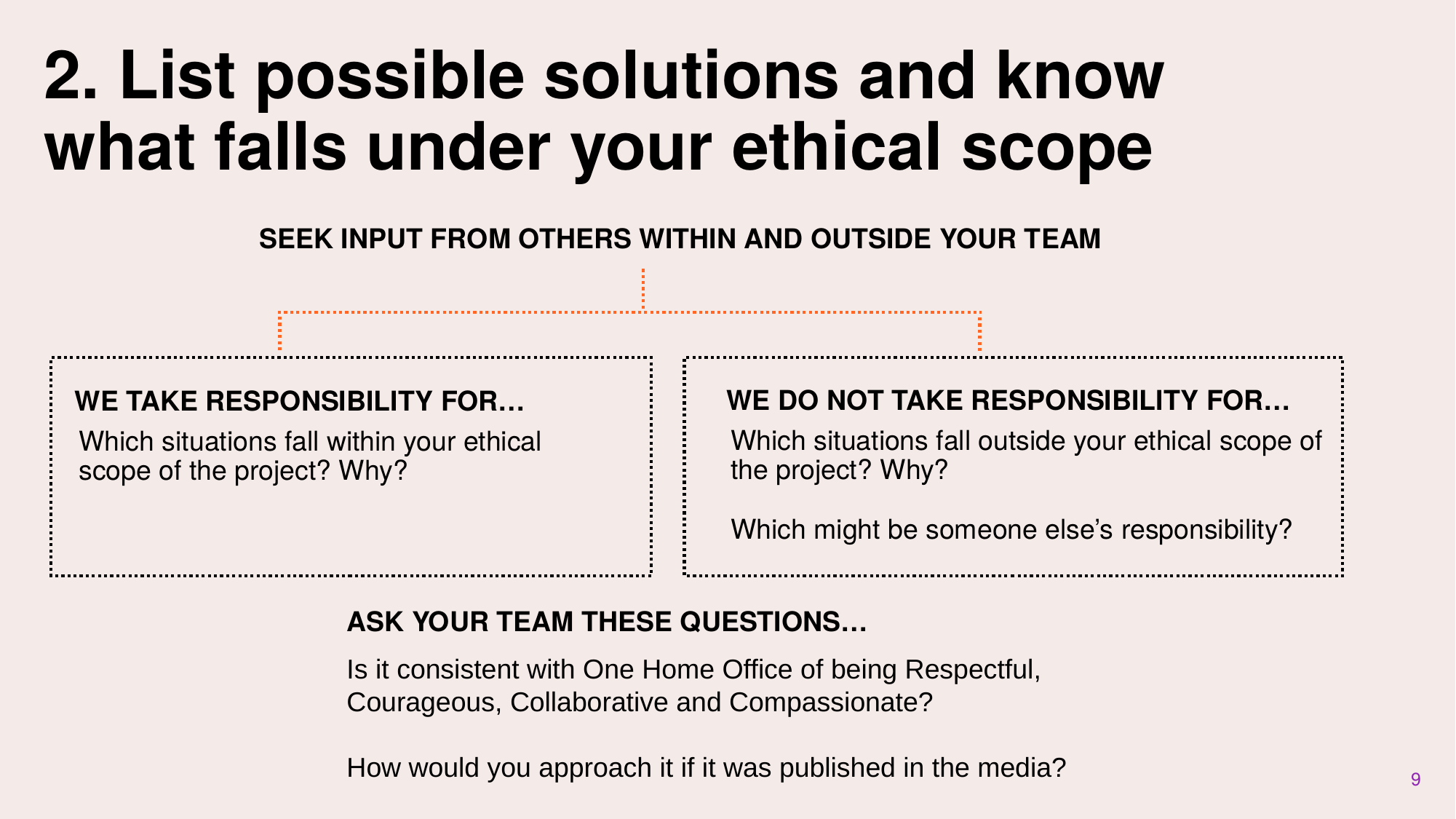

2. List possible solutions and know what falls under your ethical scope
SEEK INPUT FROM OTHERS WITHIN AND OUTSIDE YOUR TEAM

WE DO NOT TAKE RESPONSIBILITY FOR…
WE TAKE RESPONSIBILITY FOR…
Which situations fall outside your ethical scope of the project? Why?
Which might be someone else’s responsibility?
Which situations fall within your ethical scope of the project? Why?
ASK YOUR TEAM THESE QUESTIONS…
Is it consistent with One Home Office of being Respectful, Courageous, Collaborative and Compassionate?

How would you approach it if it was published in the media?
9